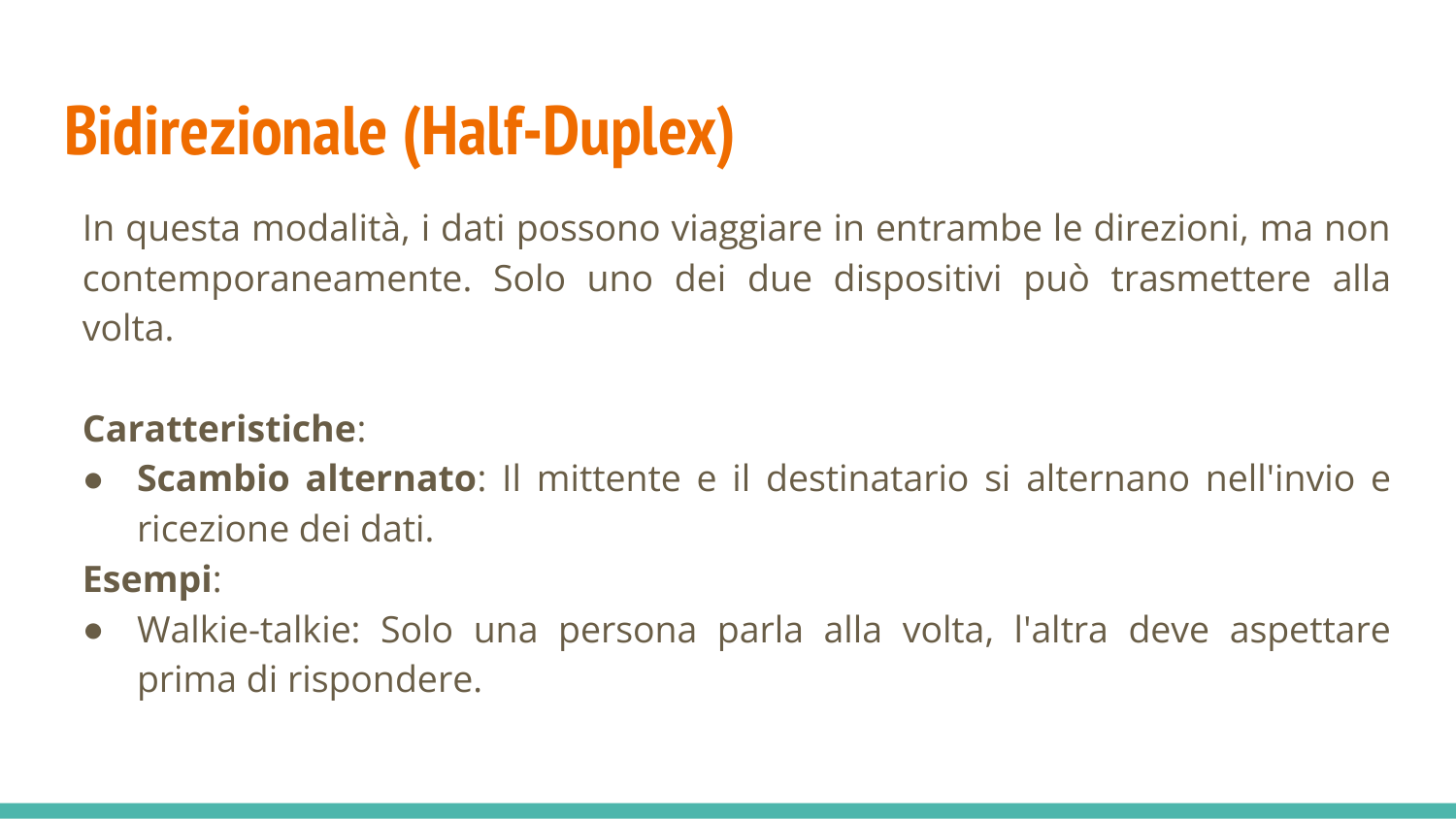

# Bidirezionale (Half-Duplex)
In questa modalità, i dati possono viaggiare in entrambe le direzioni, ma non contemporaneamente. Solo uno dei due dispositivi può trasmettere alla volta.

Caratteristiche:
Scambio alternato: Il mittente e il destinatario si alternano nell'invio e ricezione dei dati.
Esempi:
Walkie-talkie: Solo una persona parla alla volta, l'altra deve aspettare prima di rispondere.